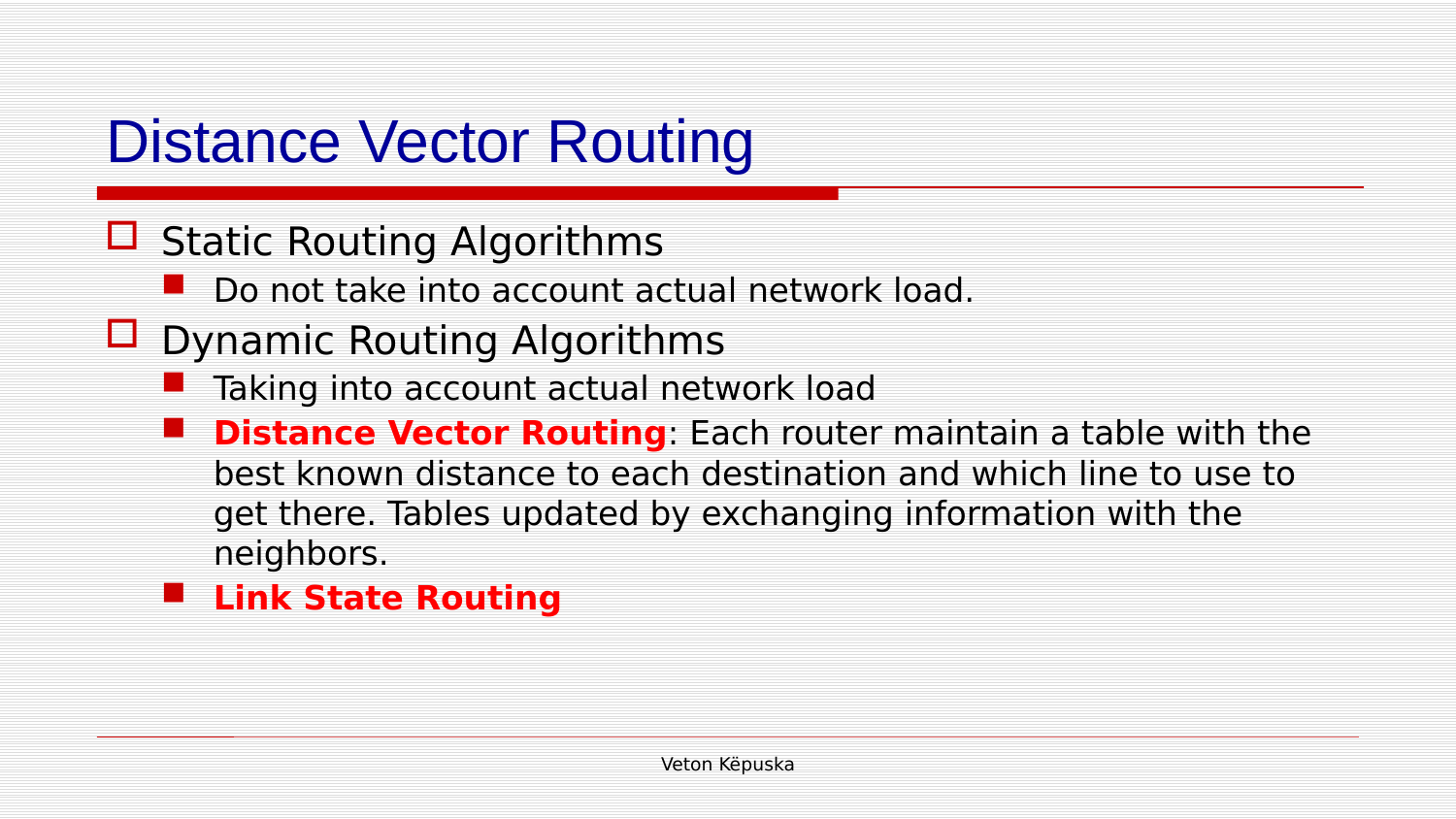

# Distance Vector Routing
Static Routing Algorithms
Do not take into account actual network load.
Dynamic Routing Algorithms
Taking into account actual network load
Distance Vector Routing: Each router maintain a table with the best known distance to each destination and which line to use to get there. Tables updated by exchanging information with the neighbors.
Link State Routing

Veton Këpuska
21